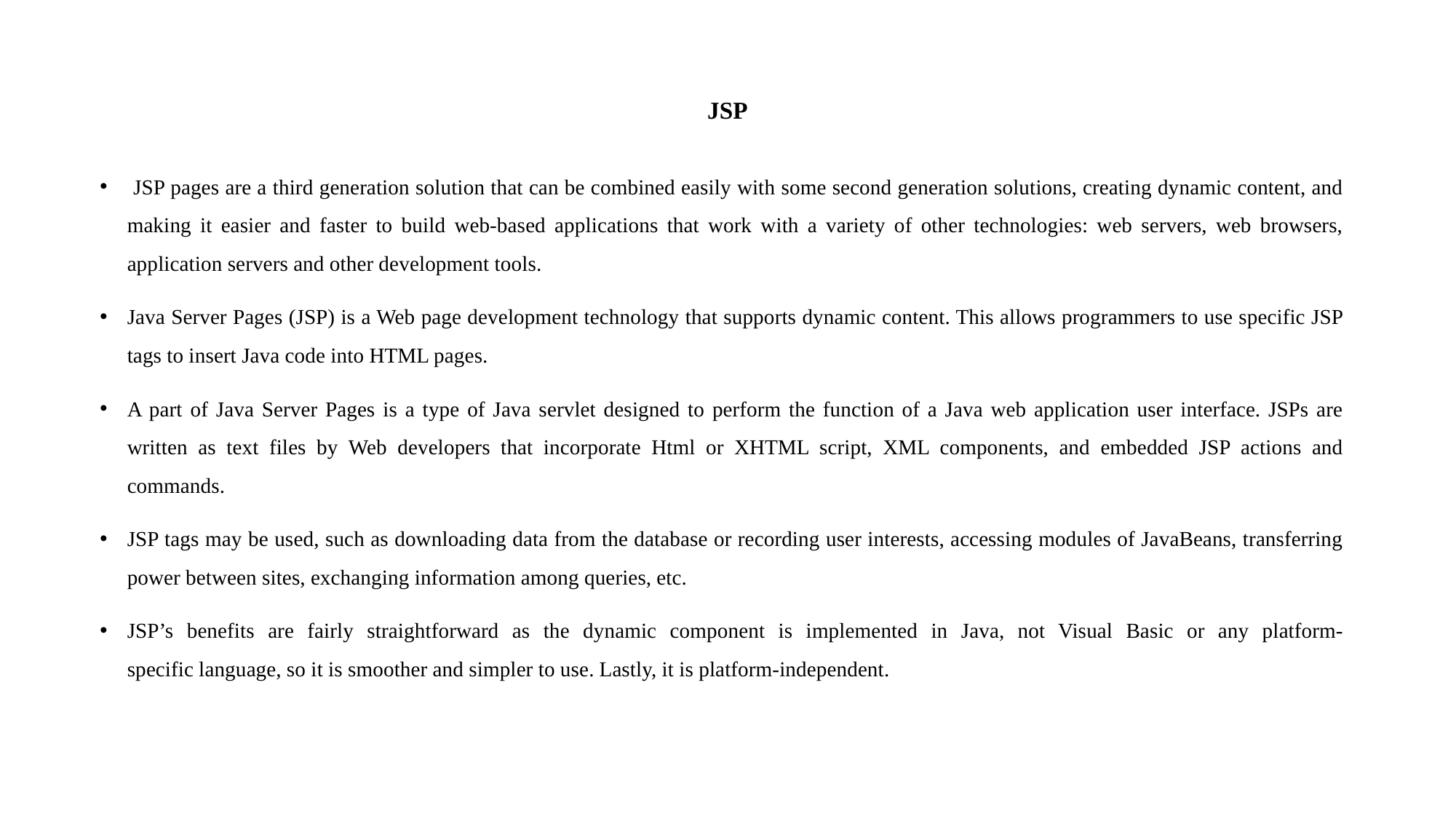

# JSP
 JSP pages are a third generation solution that can be combined easily with some second generation solutions, creating dynamic content, and making it easier and faster to build web-based applications that work with a variety of other technologies: web servers, web browsers, application servers and other development tools.
Java Server Pages (JSP) is a Web page development technology that supports dynamic content. This allows programmers to use specific JSP tags to insert Java code into HTML pages.
A part of Java Server Pages is a type of Java servlet designed to perform the function of a Java web application user interface. JSPs are written as text files by Web developers that incorporate Html or XHTML script, XML components, and embedded JSP actions and commands.
JSP tags may be used, such as downloading data from the database or recording user interests, accessing modules of JavaBeans, transferring power between sites, exchanging information among queries, etc.
JSP’s benefits are fairly straightforward as the dynamic component is implemented in Java, not Visual Basic or any platform-specific language, so it is smoother and simpler to use. Lastly, it is platform-independent.